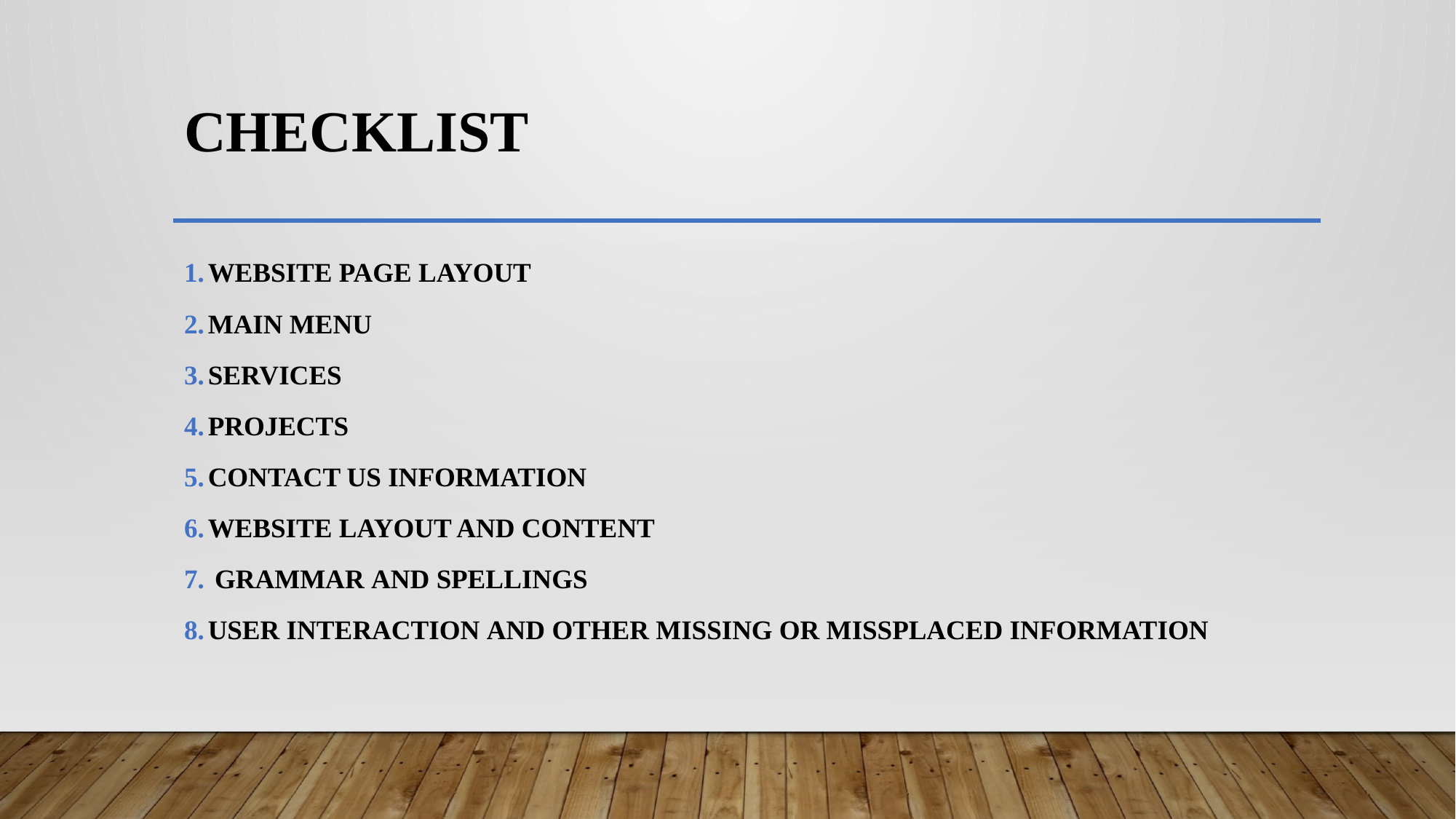

# CHECKLIST
WEBSITE PAGE LAYOUT
MAIN MENU
SERVICES
PROJECTS
CONTACT US INFORMATION
WEBSITE LAYOUT AND CONTENT
 GRAMMAR AND SPELLINGS
USER INTERACTION AND OTHER MISSING OR MISSPLACED INFORMATION